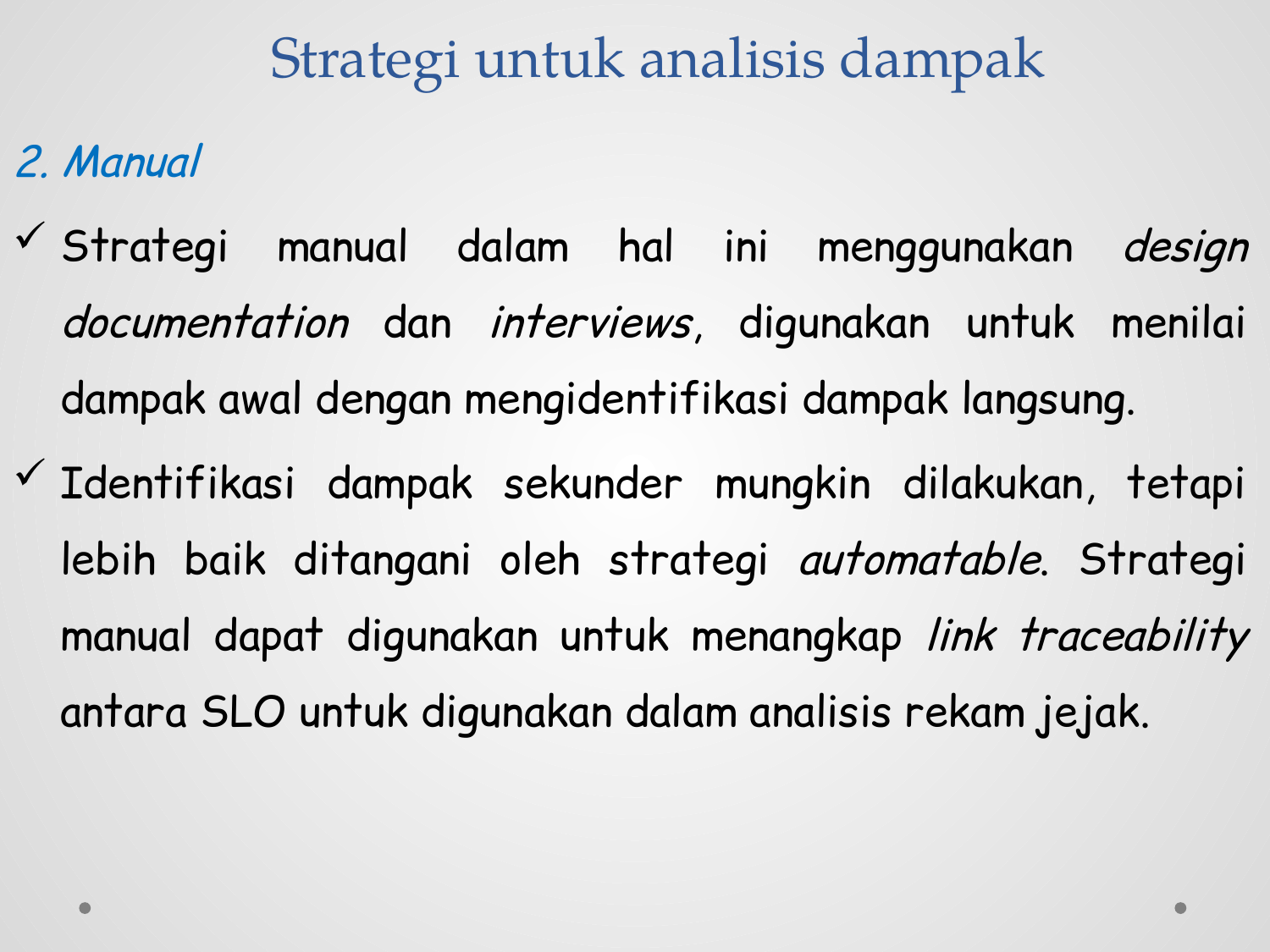

# Strategi untuk analisis dampak
2. Manual
Strategi manual dalam hal ini menggunakan design documentation dan interviews, digunakan untuk menilai dampak awal dengan mengidentifikasi dampak langsung.
Identifikasi dampak sekunder mungkin dilakukan, tetapi lebih baik ditangani oleh strategi automatable. Strategi manual dapat digunakan untuk menangkap link traceability antara SLO untuk digunakan dalam analisis rekam jejak.